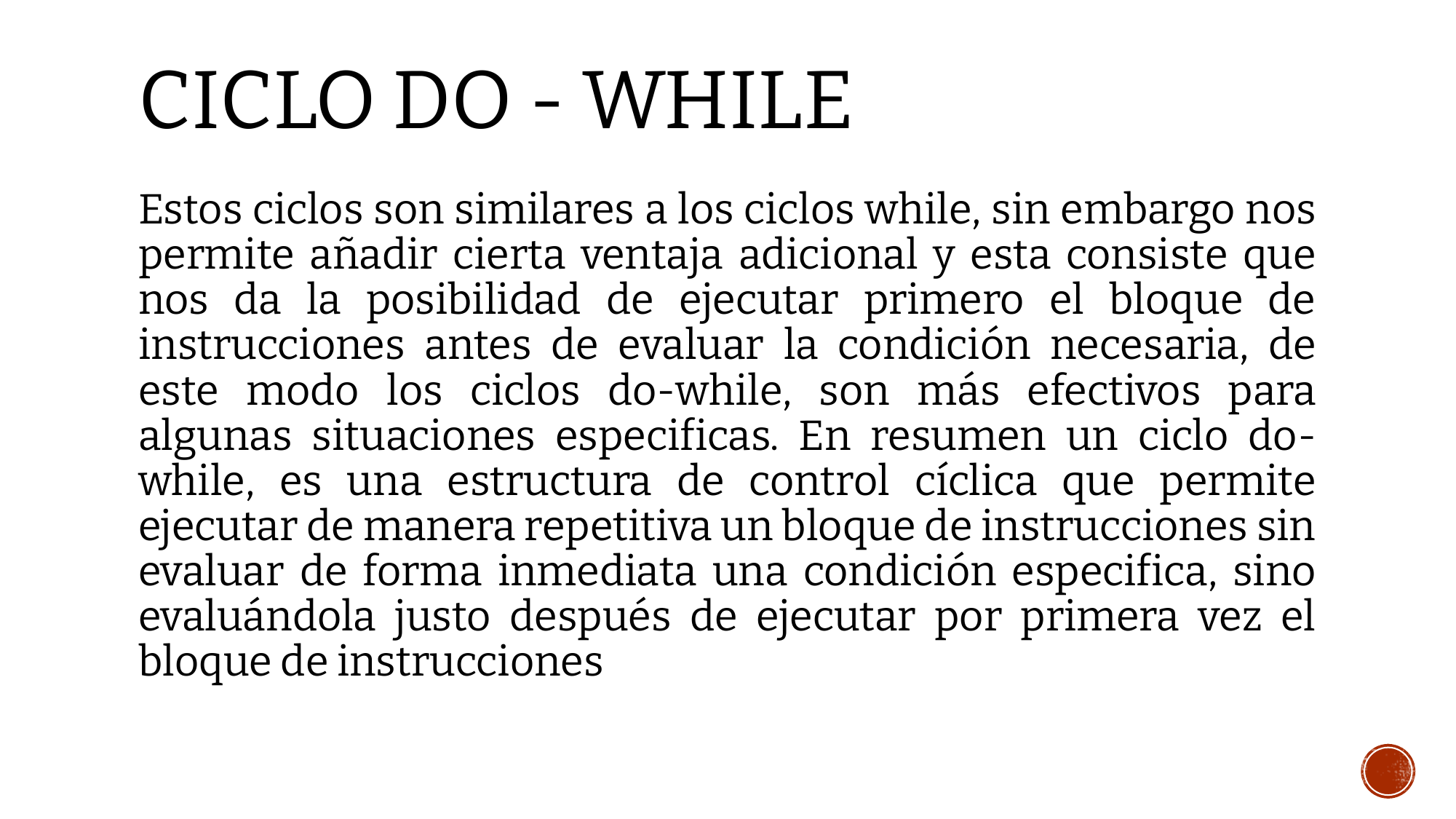

# CICLO DO - WHILE
Estos ciclos son similares a los ciclos while, sin embargo nos permite añadir cierta ventaja adicional y esta consiste que nos da la posibilidad de ejecutar primero el bloque de instrucciones antes de evaluar la condición necesaria, de este modo los ciclos do-while, son más efectivos para algunas situaciones especificas. En resumen un ciclo do-while, es una estructura de control cíclica que permite ejecutar de manera repetitiva un bloque de instrucciones sin evaluar de forma inmediata una condición especifica, sino evaluándola justo después de ejecutar por primera vez el bloque de instrucciones